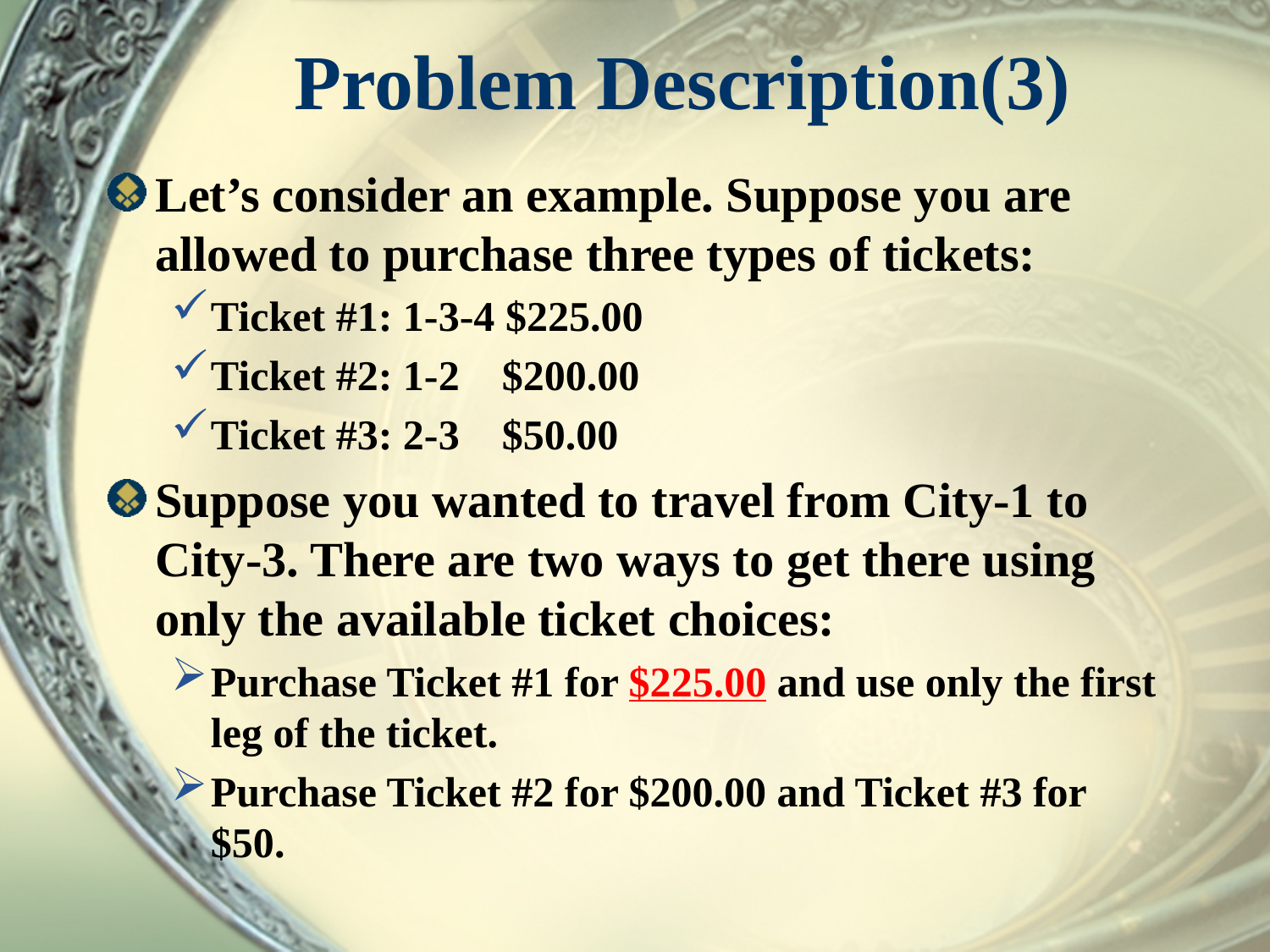

# Problem Description(3)
Let’s consider an example. Suppose you are allowed to purchase three types of tickets:
Ticket #1: 1-3-4 $225.00
Ticket #2: 1-2    $200.00
Ticket #3: 2-3    $50.00
Suppose you wanted to travel from City-1 to City-3. There are two ways to get there using only the available ticket choices:
Purchase Ticket #1 for $225.00 and use only the first leg of the ticket.
Purchase Ticket #2 for $200.00 and Ticket #3 for $50.